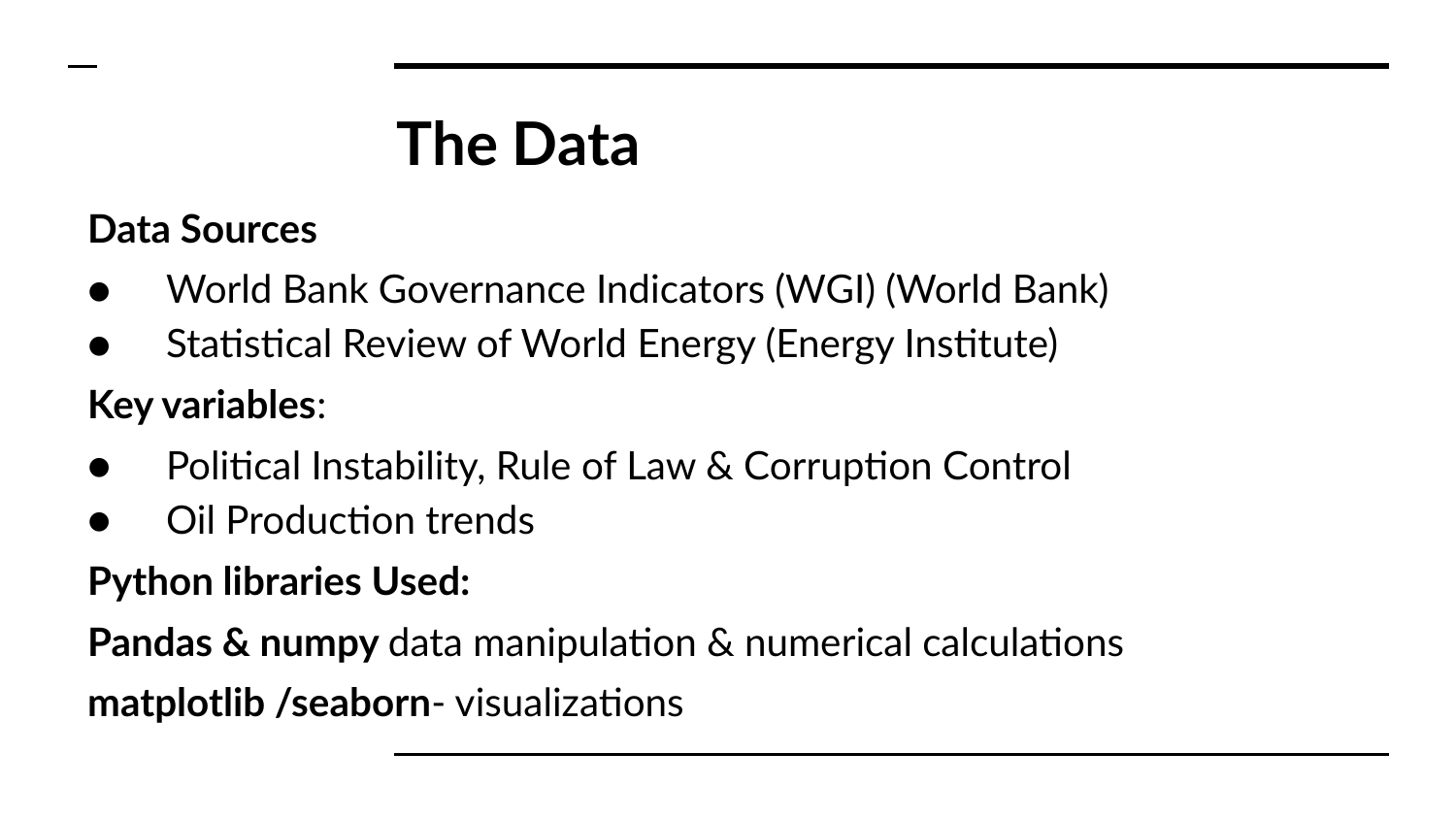

# The Data
Data Sources
World Bank Governance Indicators (WGI) (World Bank)
Statistical Review of World Energy (Energy Institute)
Key variables:
Political Instability, Rule of Law & Corruption Control
Oil Production trends
Python libraries Used:
Pandas & numpy data manipulation & numerical calculations
matplotlib /seaborn- visualizations